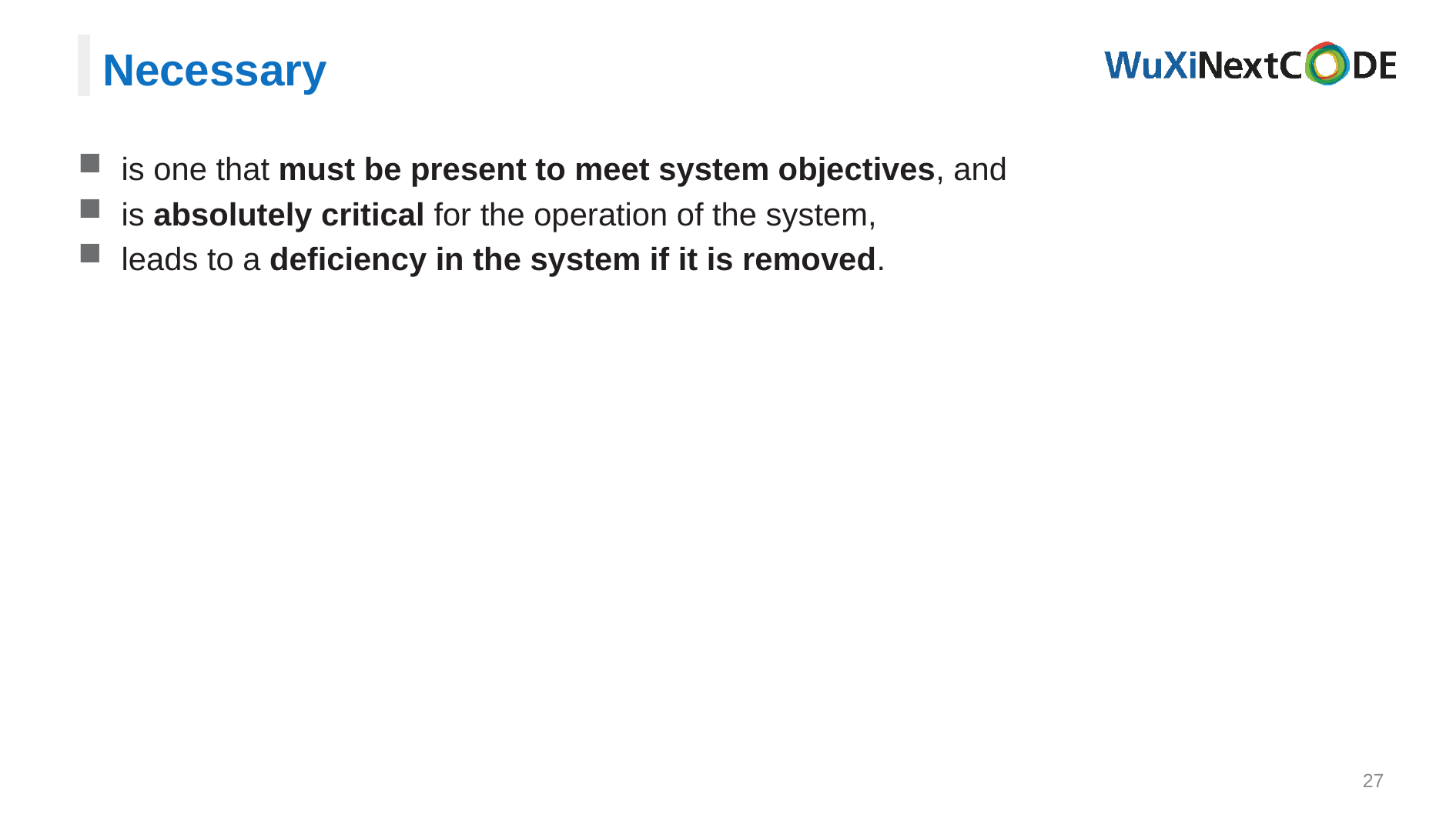

Necessary

is one that must be present to meet system objectives, and
is absolutely critical for the operation of the system,
leads to a deficiency in the system if it is removed.

27